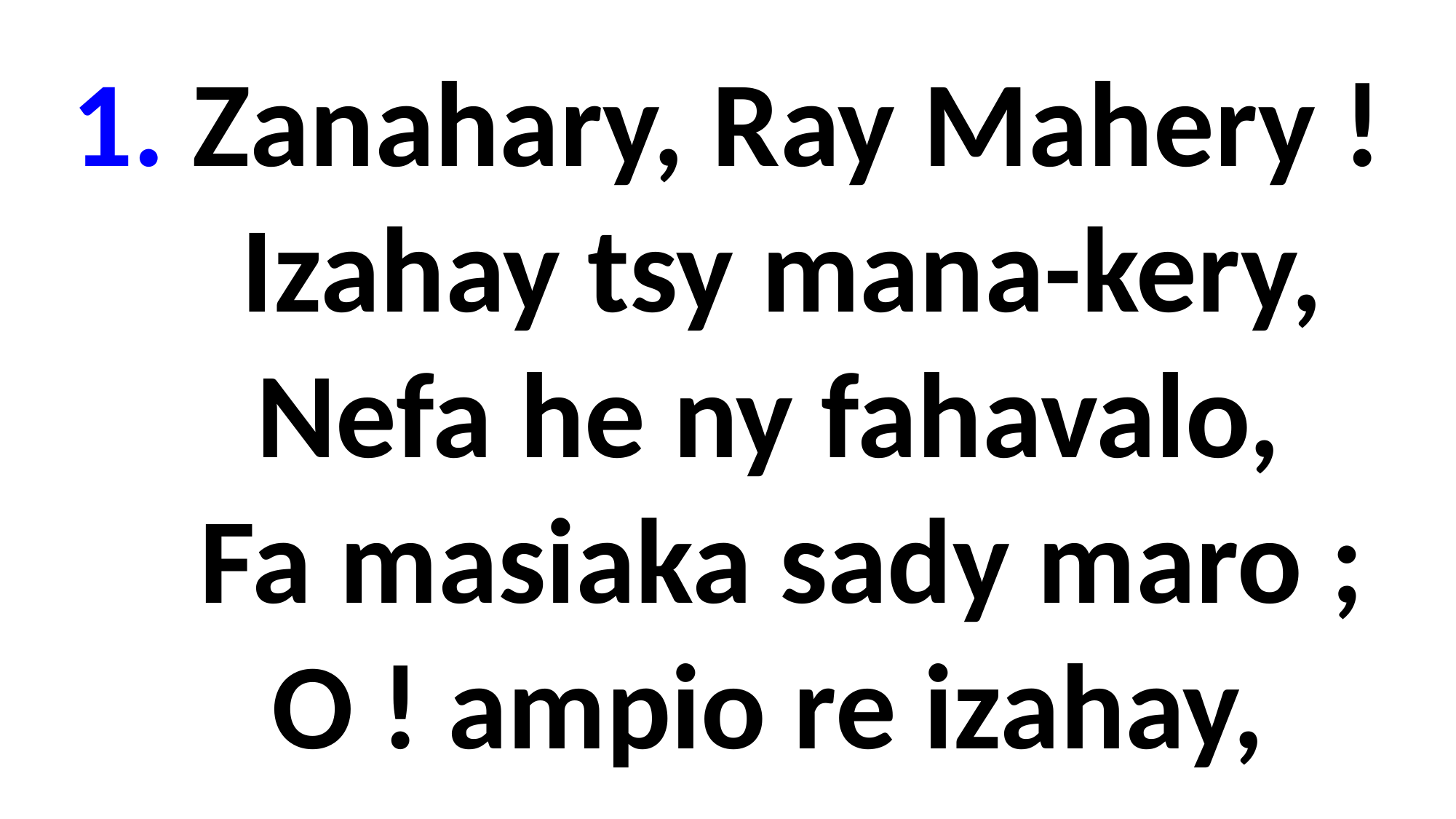

1. Zanahary, Ray Mahery !
    Izahay tsy mana-kery,
   Nefa he ny fahavalo,
    Fa masiaka sady maro ;
   O ! ampio re izahay,